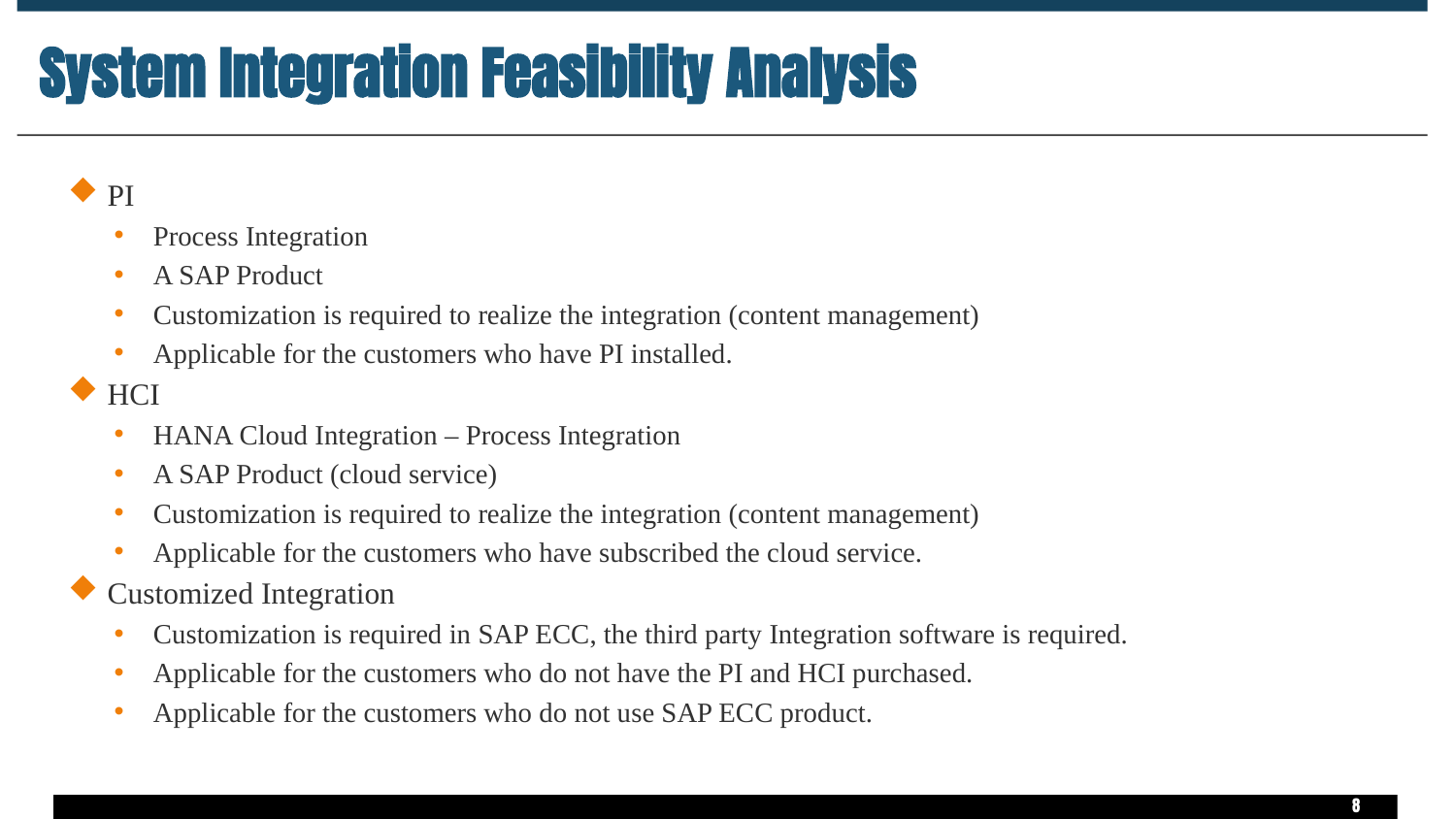

# System Integration Feasibility Analysis
PI
Process Integration
A SAP Product
Customization is required to realize the integration (content management)
Applicable for the customers who have PI installed.
HCI
HANA Cloud Integration – Process Integration
A SAP Product (cloud service)
Customization is required to realize the integration (content management)
Applicable for the customers who have subscribed the cloud service.
Customized Integration
Customization is required in SAP ECC, the third party Integration software is required.
Applicable for the customers who do not have the PI and HCI purchased.
Applicable for the customers who do not use SAP ECC product.

8